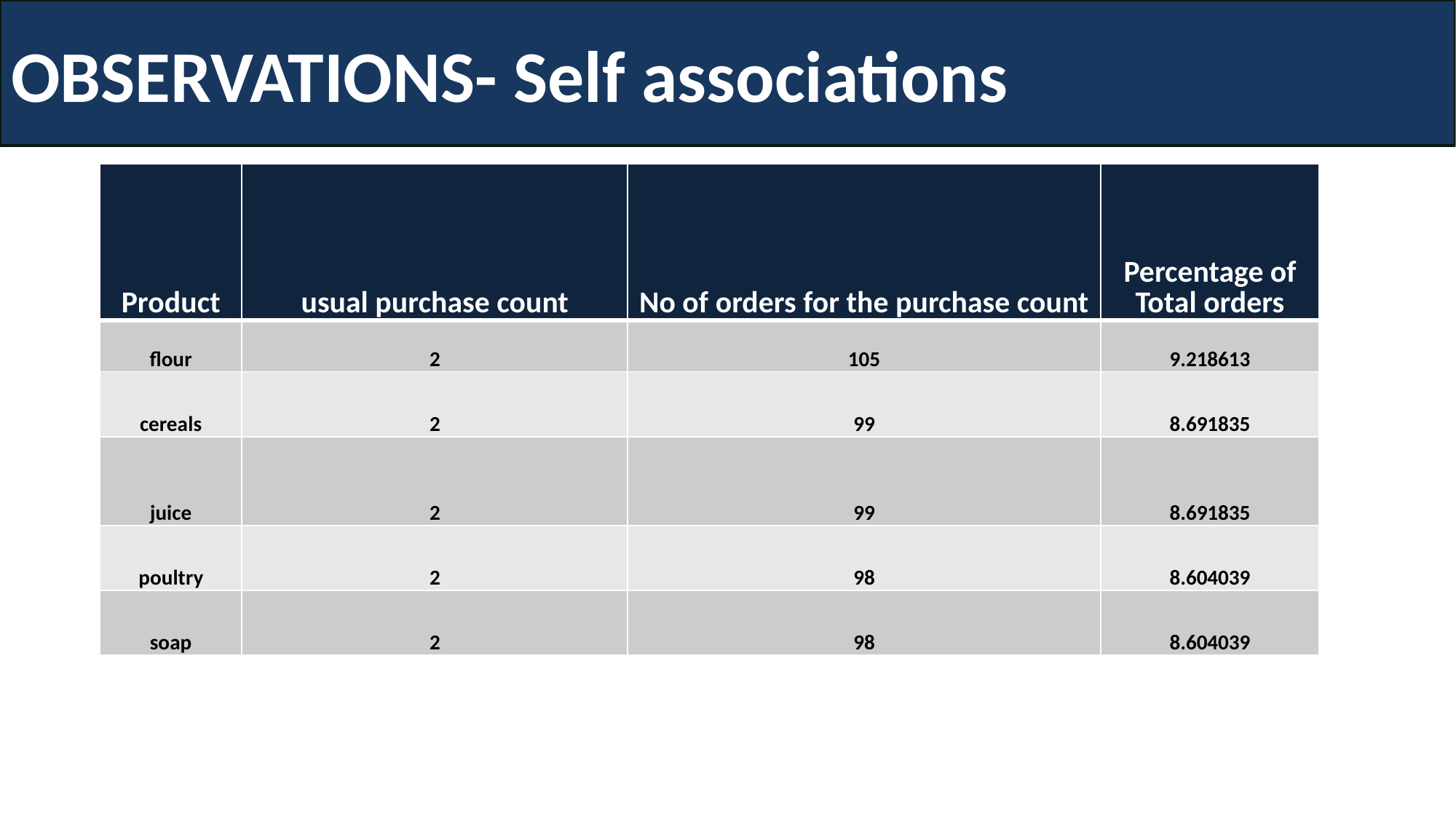

OBSERVATIONS- Self associations
| Product | usual purchase count | No of orders for the purchase count | Percentage of Total orders |
| --- | --- | --- | --- |
| flour | 2 | 105 | 9.218613 |
| cereals | 2 | 99 | 8.691835 |
| juice | 2 | 99 | 8.691835 |
| poultry | 2 | 98 | 8.604039 |
| soap | 2 | 98 | 8.604039 |